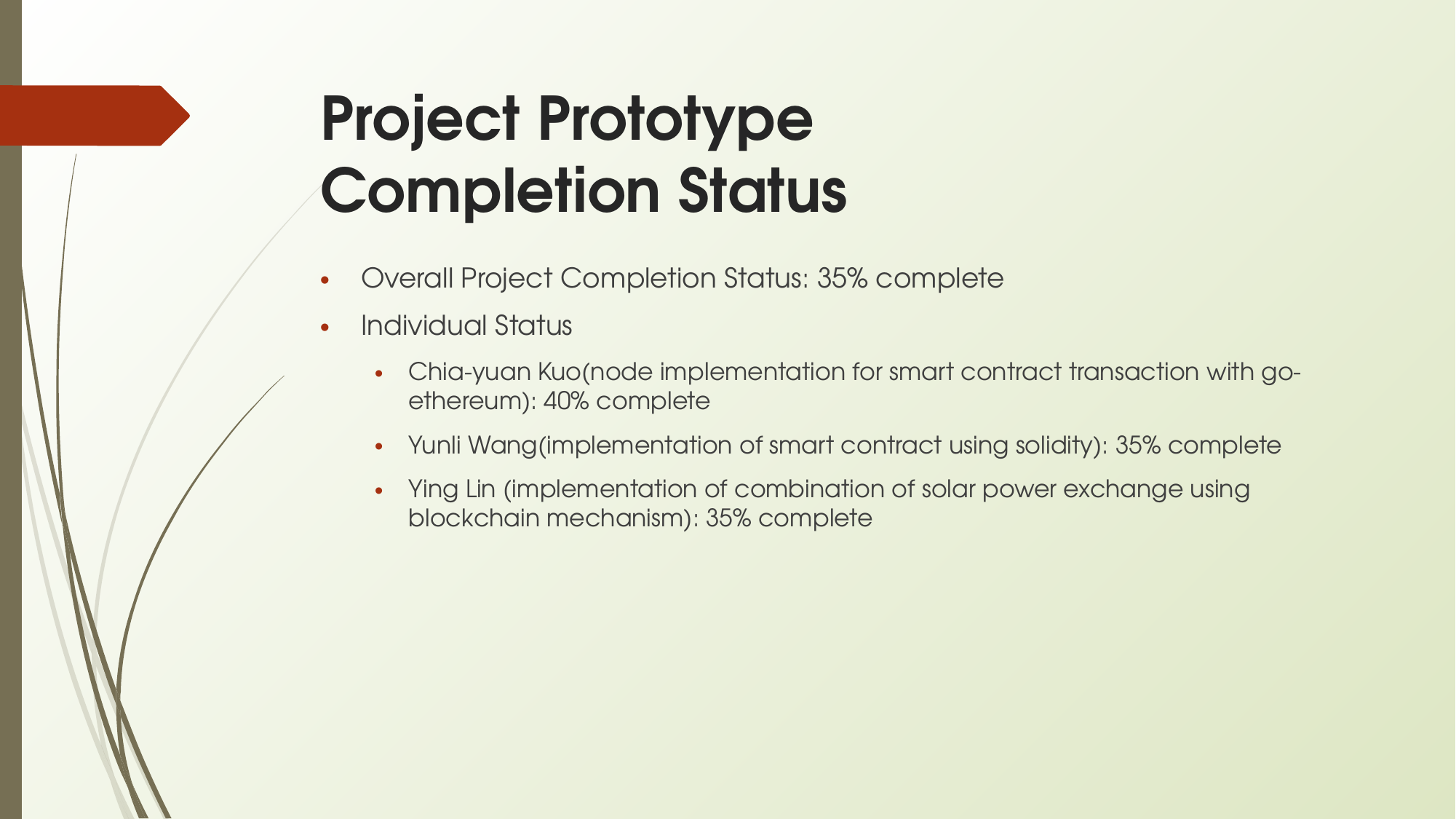

# Project Prototype Completion Status
Overall Project Completion Status: 35% complete
Individual Status
Chia-yuan Kuo(node implementation for smart contract transaction with go-ethereum): 40% complete
Yunli Wang(implementation of smart contract using solidity): 35% complete
Ying Lin (implementation of combination of solar power exchange using blockchain mechanism): 35% complete